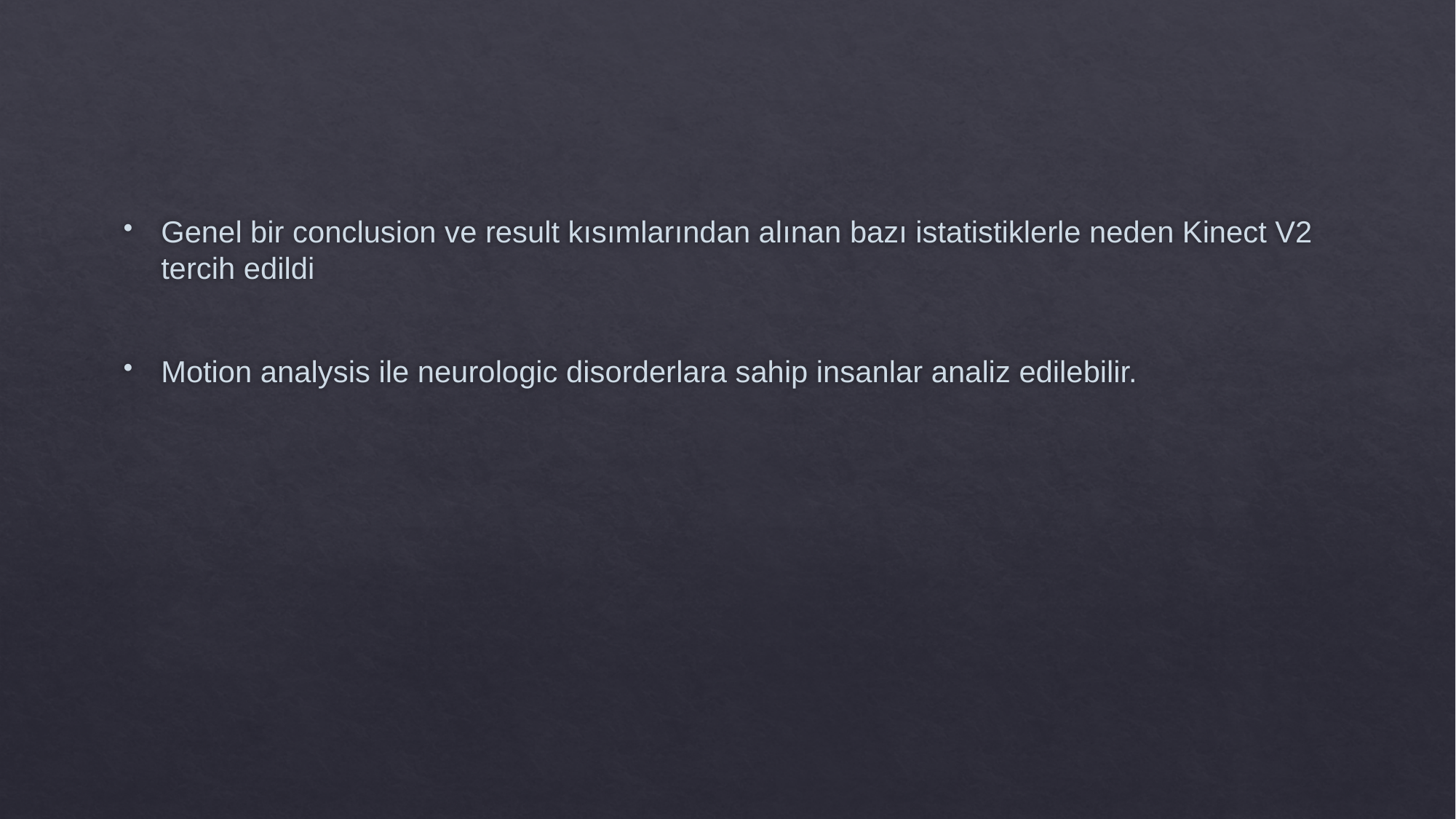

#
Genel bir conclusion ve result kısımlarından alınan bazı istatistiklerle neden Kinect V2 tercih edildi

Motion analysis ile neurologic disorderlara sahip insanlar analiz edilebilir.